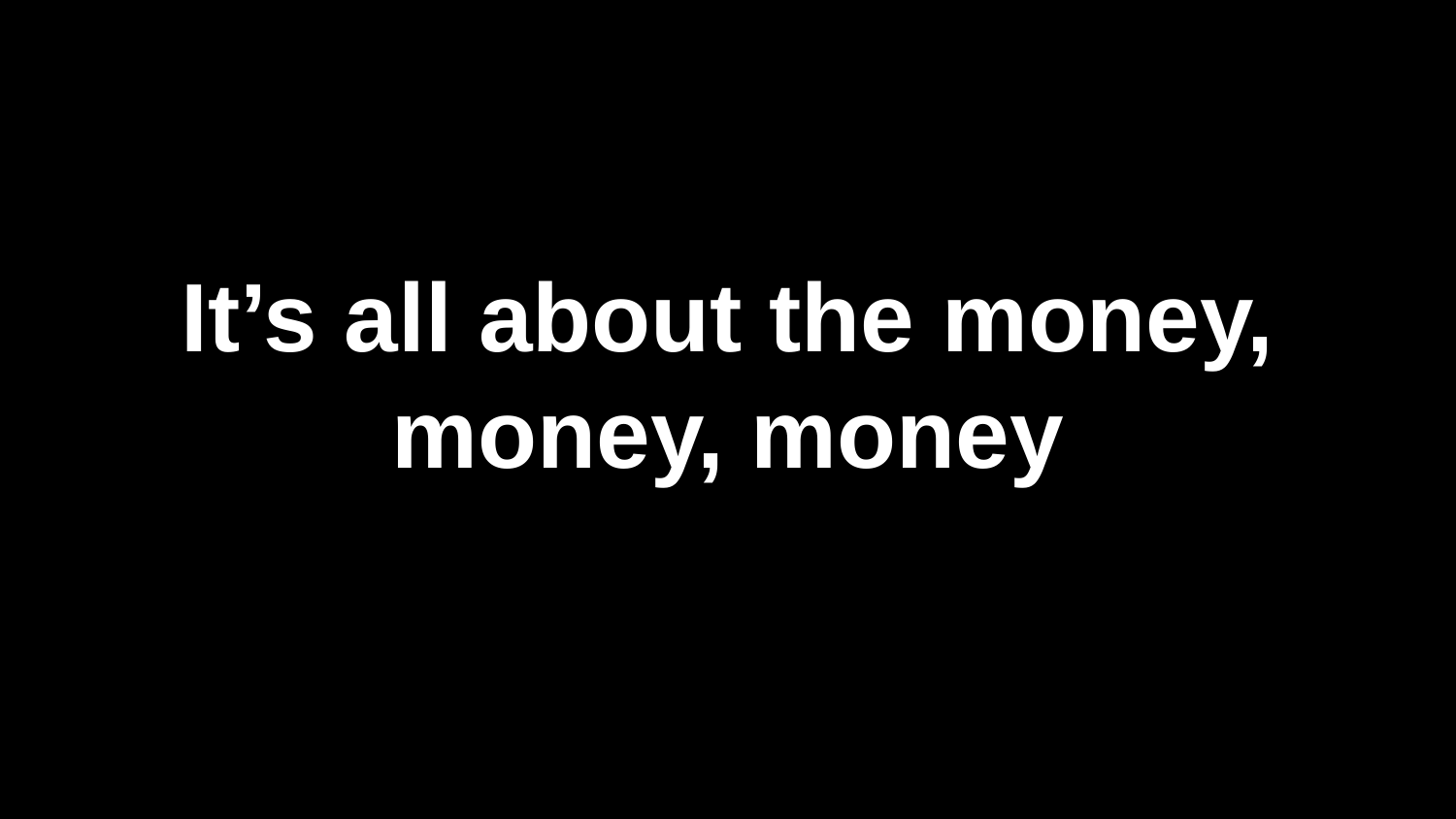

# It’s all about the money, money, money